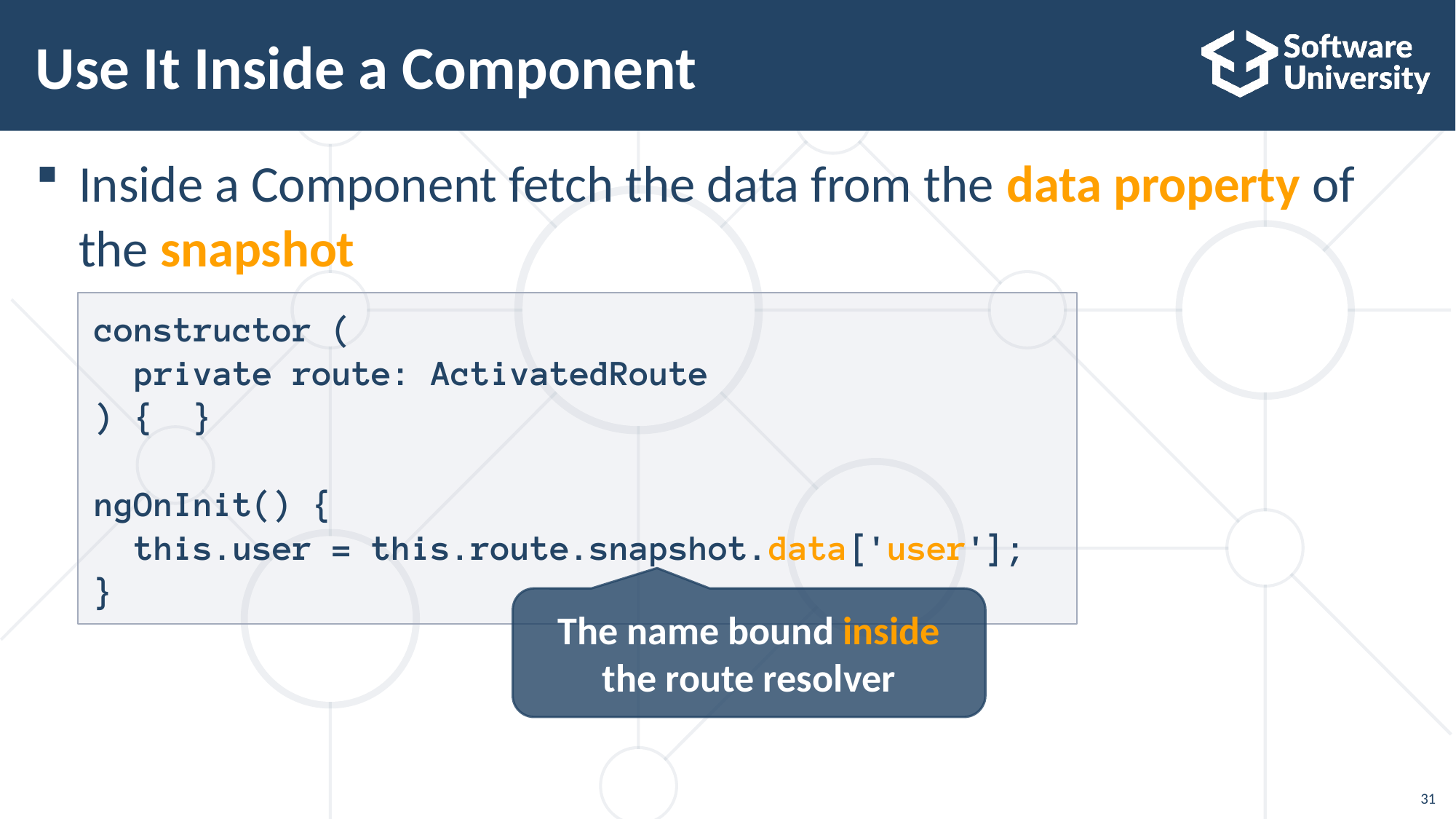

# Use It Inside a Component
Inside a Component fetch the data from the data property of
the snapshot
constructor (
  private route: ActivatedRoute
) {  }

ngOnInit() {
  this.user = this.route.snapshot.data['user'];
}
The name bound inside the route resolver
31